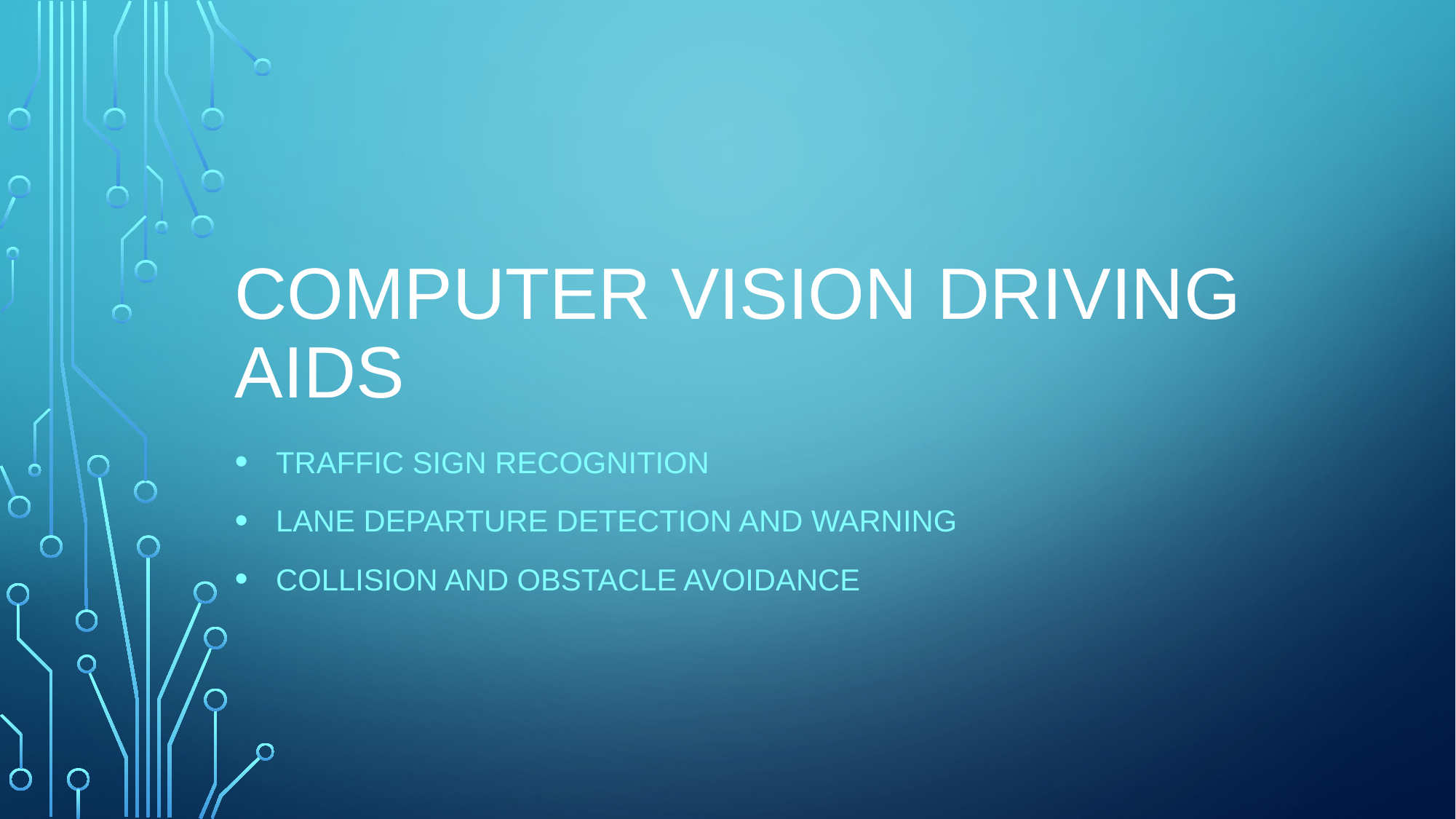

# Computer vision driving aids
Traffic sign recognition
Lane departure detection and warning
Collision and obstacle avoidance